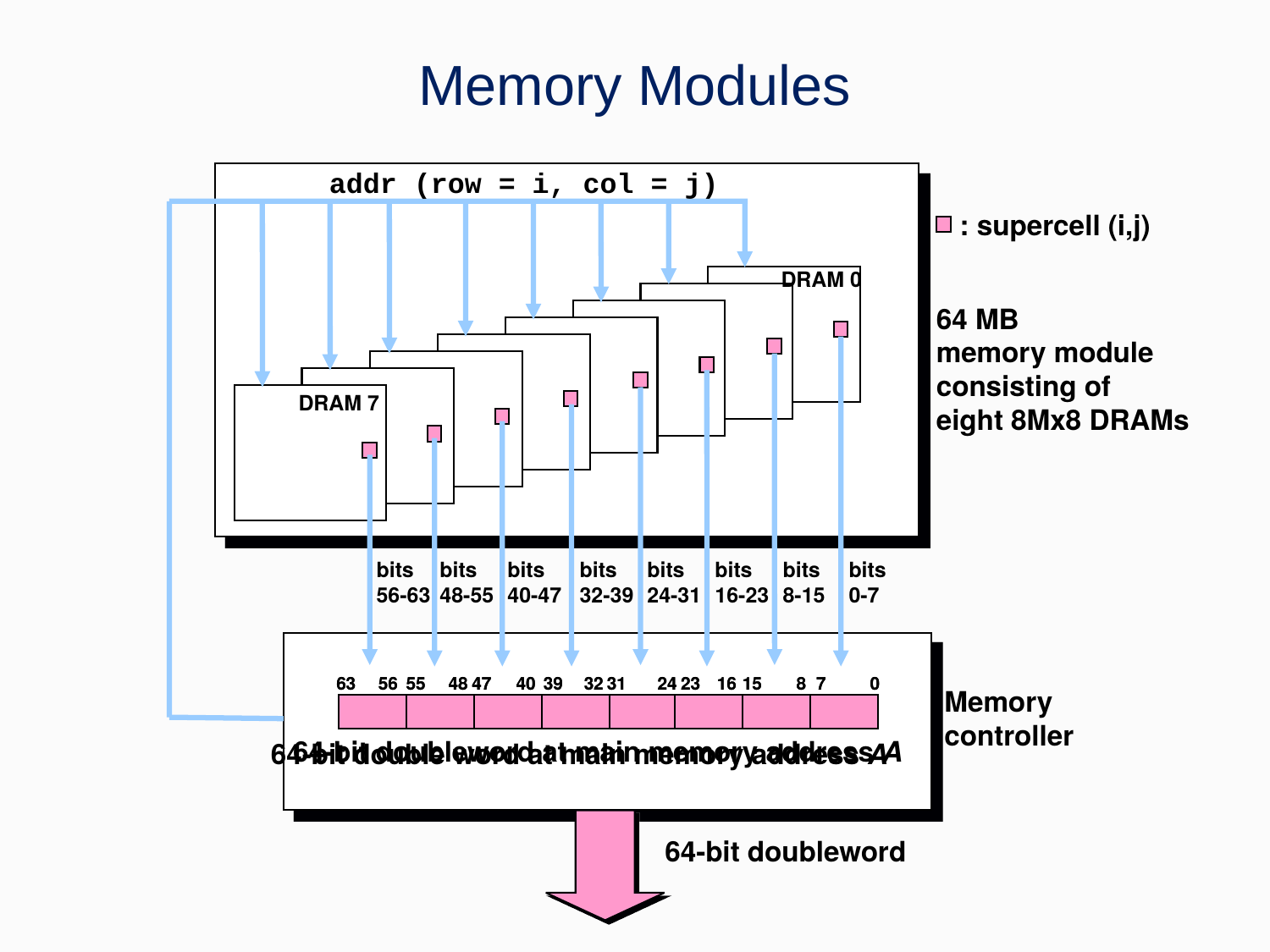

# Memory Modules
addr (row = i, col = j)

: supercell (i,j)

DRAM 0

64 MB
memory module
consisting of
eight 8Mx8 DRAMs

bits
56-63
bits
48-55
bits
40-47
bits
32-39
bits
24-31
bits
16-23
bits
8-15
bits
0-7
63
56
55
48
47
40
39
32
31
24
23
16
15
8
7
0

64-bit doubleword at main memory address A

DRAM 7

63
56
55
48
47
40
39
32
31
24
23
16
15
8
7
0

64-bit double word at main memory address A

64-bit doubleword
Memory
controller
7